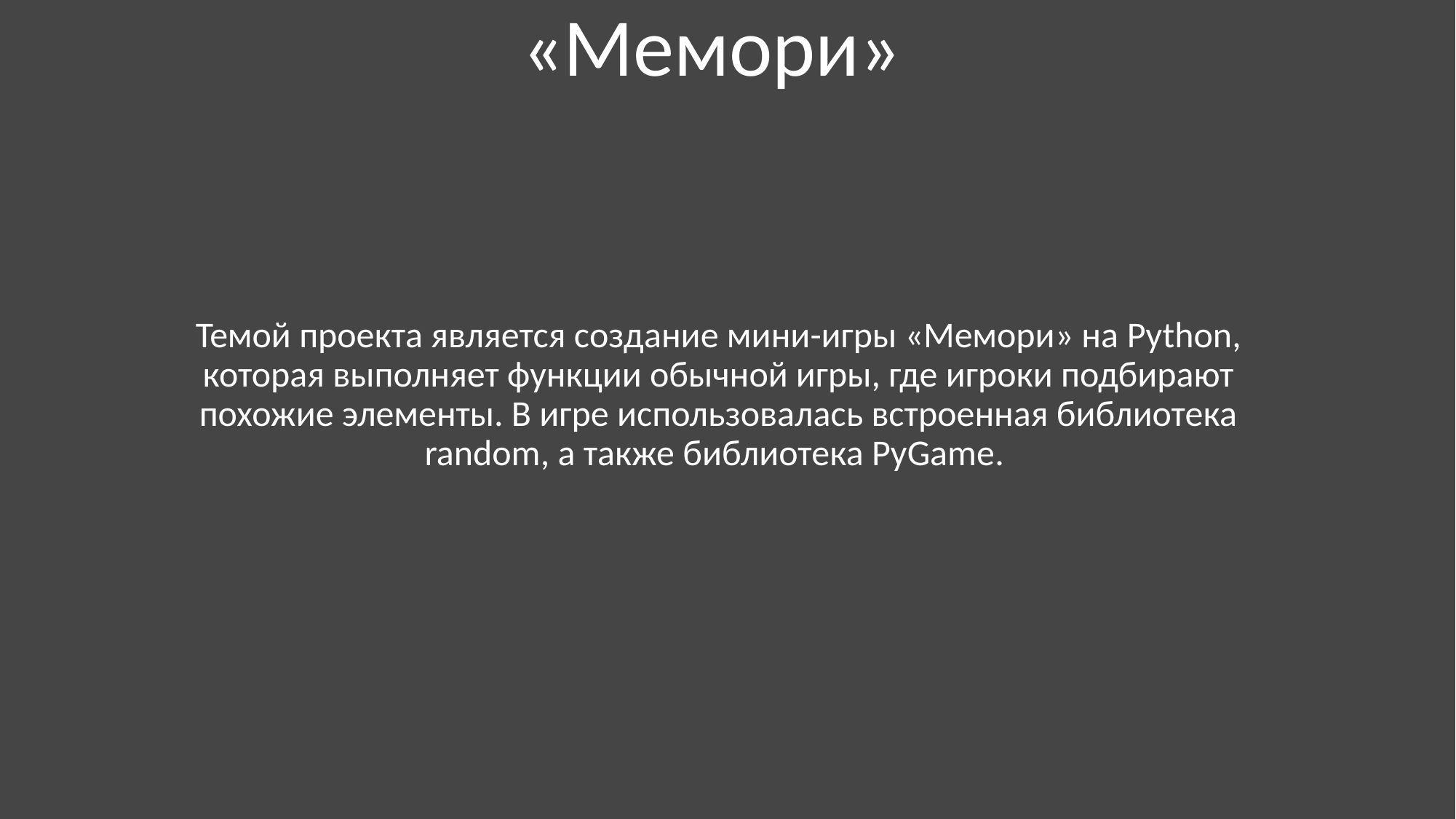

# «Мемори»
Темой проекта является создание мини-игры «Мемори» на Python, которая выполняет функции обычной игры, где игроки подбирают похожие элементы. В игре использовалась встроенная библиотека random, а также библиотека PyGame.